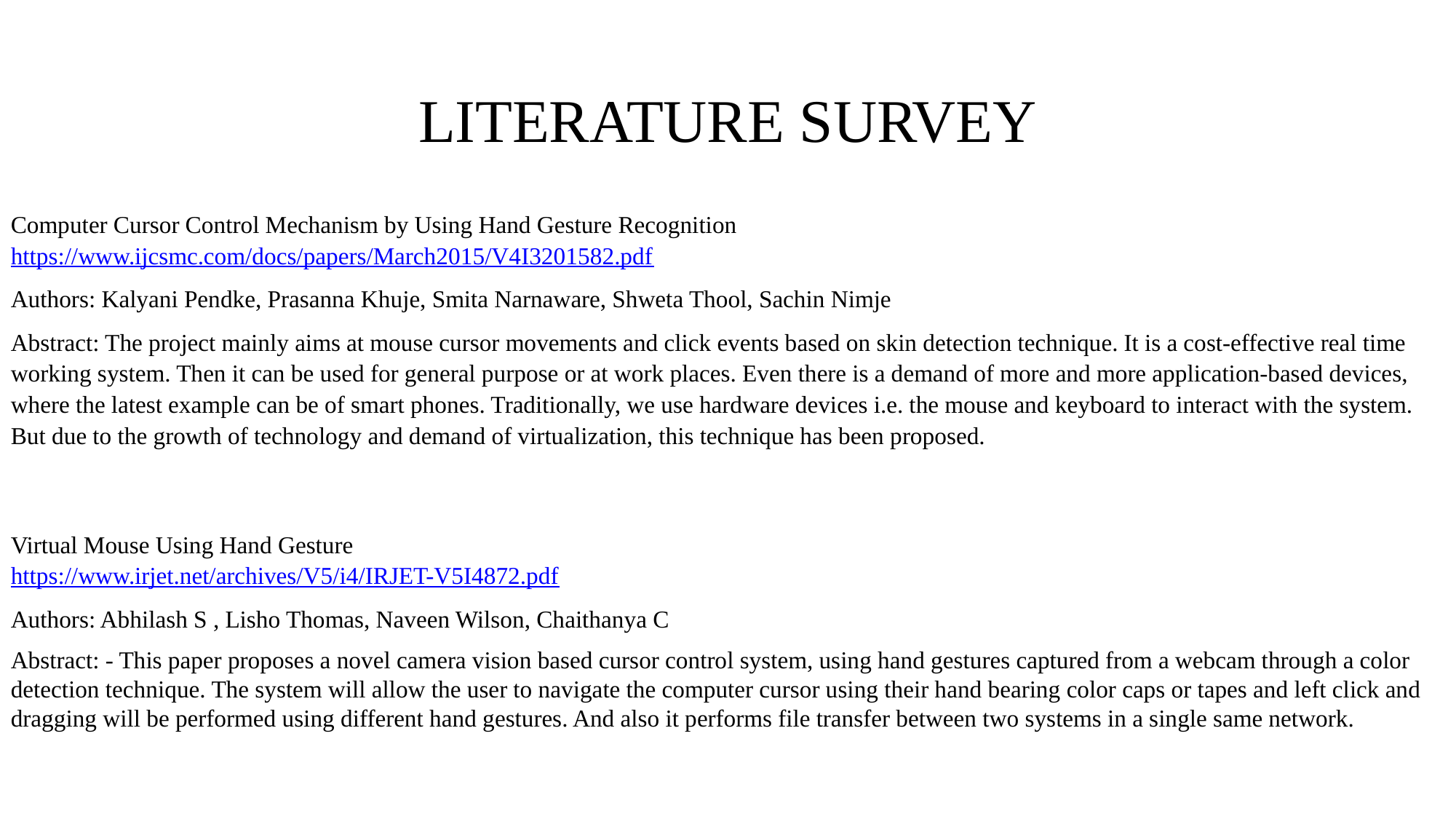

# LITERATURE SURVEY
Computer Cursor Control Mechanism by Using Hand Gesture Recognition
https://www.ijcsmc.com/docs/papers/March2015/V4I3201582.pdf
Authors: Kalyani Pendke, Prasanna Khuje, Smita Narnaware, Shweta Thool, Sachin Nimje
Abstract: The project mainly aims at mouse cursor movements and click events based on skin detection technique. It is a cost-effective real time working system. Then it can be used for general purpose or at work places. Even there is a demand of more and more application-based devices, where the latest example can be of smart phones. Traditionally, we use hardware devices i.e. the mouse and keyboard to interact with the system. But due to the growth of technology and demand of virtualization, this technique has been proposed.
Virtual Mouse Using Hand Gesture
https://www.irjet.net/archives/V5/i4/IRJET-V5I4872.pdf
Authors: Abhilash S , Lisho Thomas, Naveen Wilson, Chaithanya C
Abstract: - This paper proposes a novel camera vision based cursor control system, using hand gestures captured from a webcam through a color detection technique. The system will allow the user to navigate the computer cursor using their hand bearing color caps or tapes and left click and dragging will be performed using different hand gestures. And also it performs file transfer between two systems in a single same network.